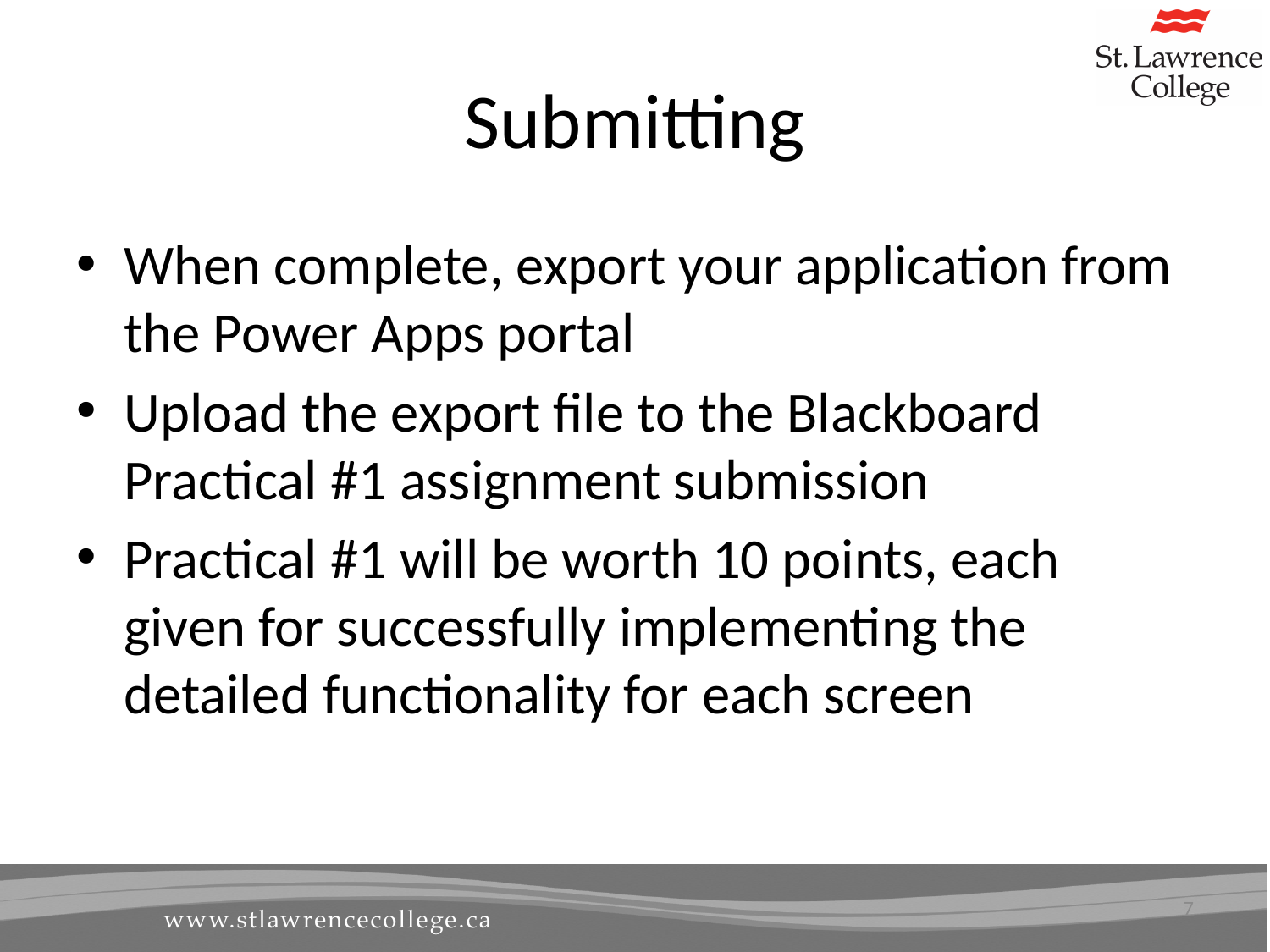

# Submitting
When complete, export your application from the Power Apps portal
Upload the export file to the Blackboard Practical #1 assignment submission
Practical #1 will be worth 10 points, each given for successfully implementing the detailed functionality for each screen
7